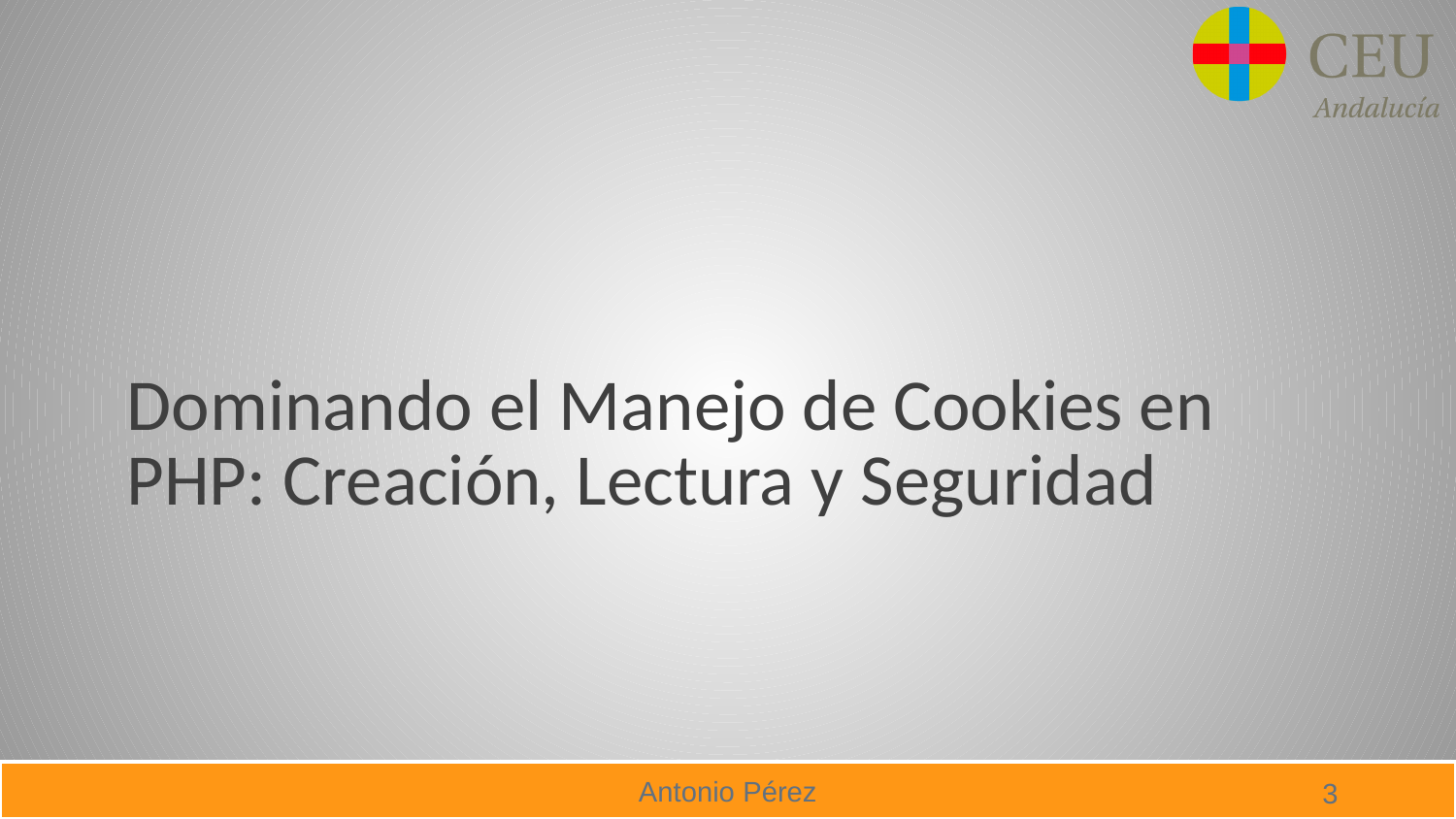

# Dominando el Manejo de Cookies en PHP: Creación, Lectura y Seguridad